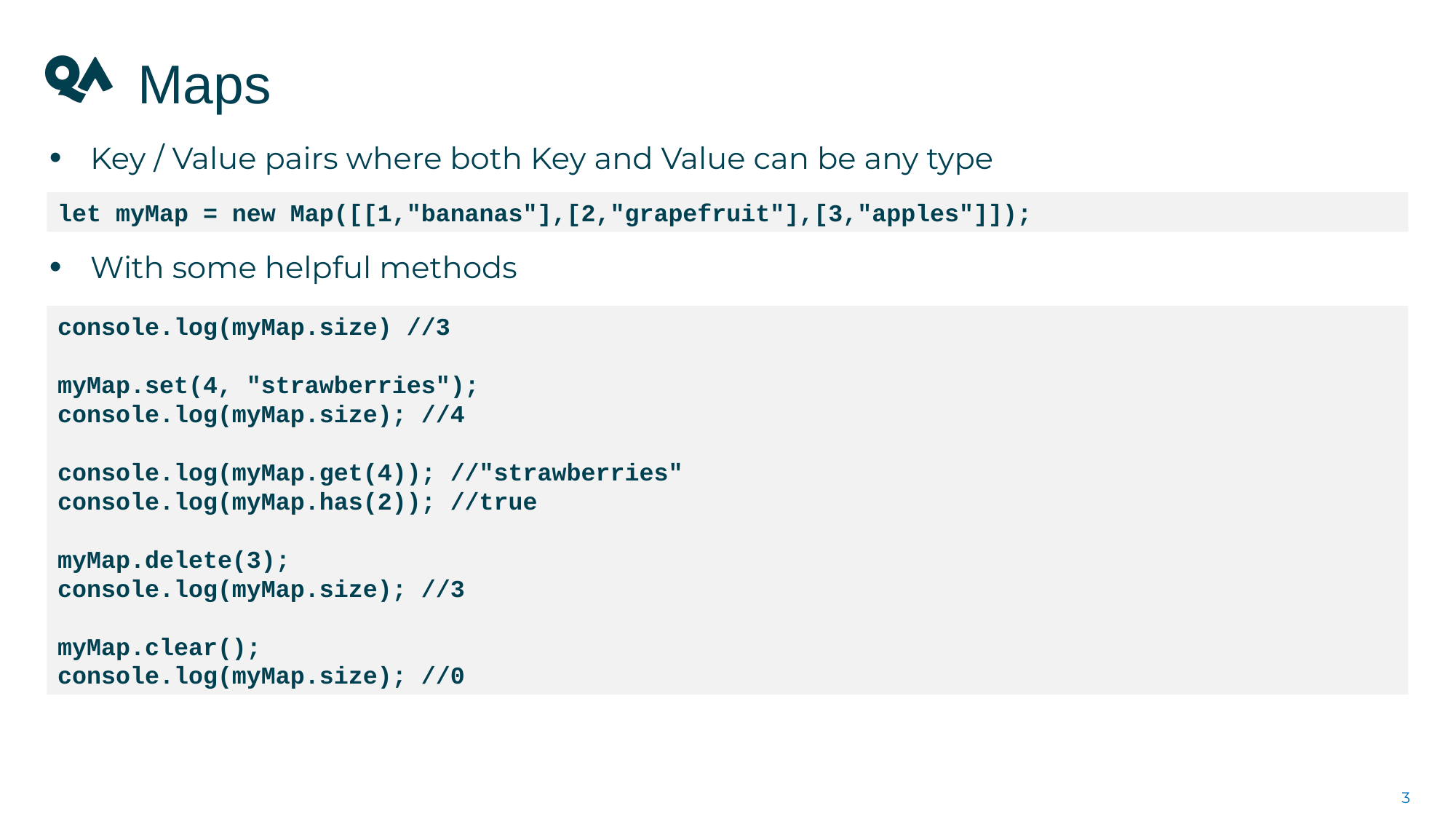

# Maps
Key / Value pairs where both Key and Value can be any type

With some helpful methods
let myMap = new Map([[1,"bananas"],[2,"grapefruit"],[3,"apples"]]);
console.log(myMap.size) //3
myMap.set(4, "strawberries");
console.log(myMap.size); //4
console.log(myMap.get(4)); //"strawberries"
console.log(myMap.has(2)); //true
myMap.delete(3);
console.log(myMap.size); //3
myMap.clear();
console.log(myMap.size); //0